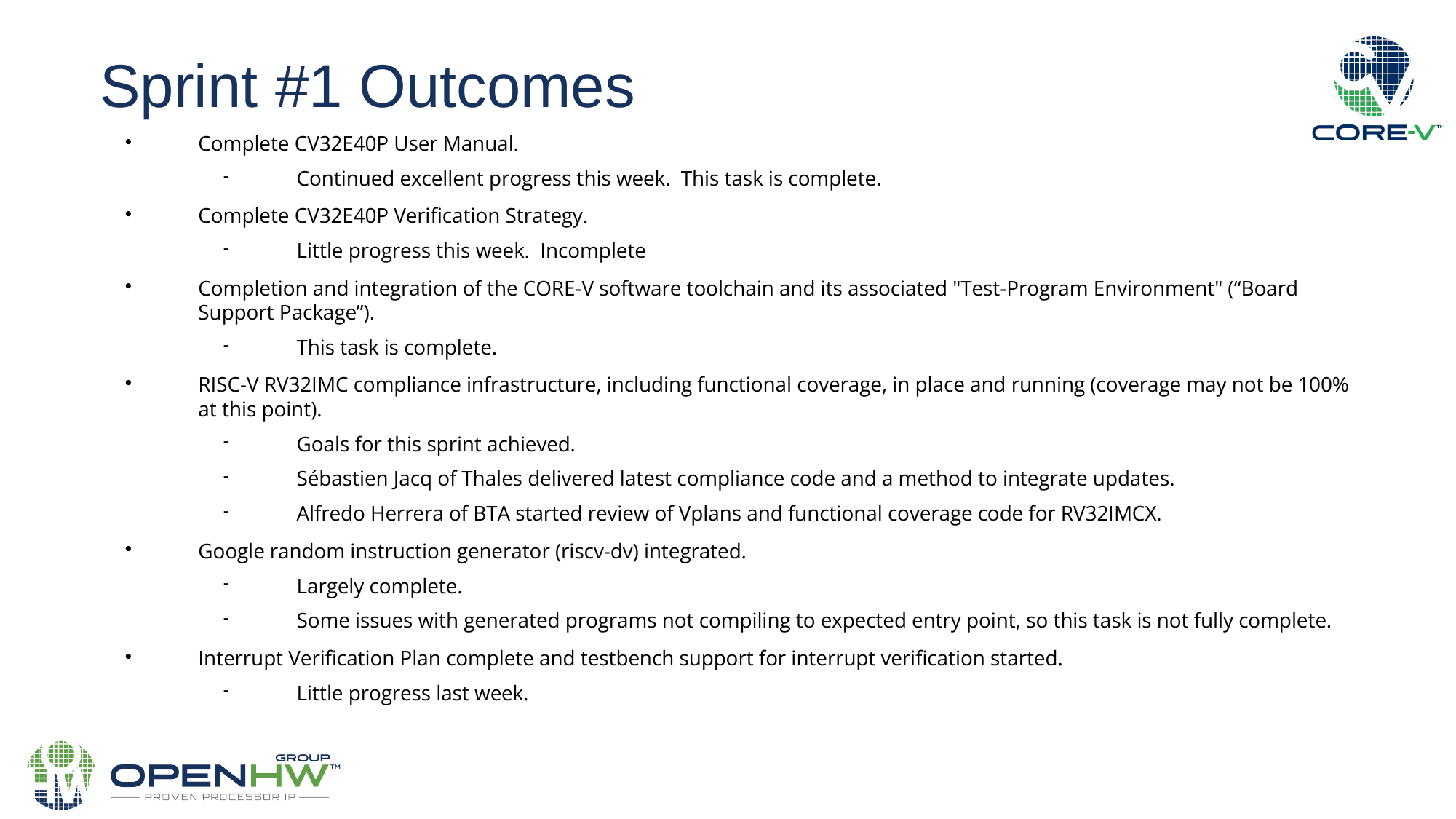

Sprint #1 Outcomes
Complete CV32E40P User Manual.
Continued excellent progress this week.  This task is complete.
Complete CV32E40P Verification Strategy.
Little progress this week.  Incomplete
Completion and integration of the CORE-V software toolchain and its associated "Test-Program Environment" (“Board Support Package”).
This task is complete.
RISC-V RV32IMC compliance infrastructure, including functional coverage, in place and running (coverage may not be 100% at this point).
Goals for this sprint achieved.
Sébastien Jacq of Thales delivered latest compliance code and a method to integrate updates.
Alfredo Herrera of BTA started review of Vplans and functional coverage code for RV32IMCX.
Google random instruction generator (riscv-dv) integrated.
Largely complete.
Some issues with generated programs not compiling to expected entry point, so this task is not fully complete.
Interrupt Verification Plan complete and testbench support for interrupt verification started.
Little progress last week.